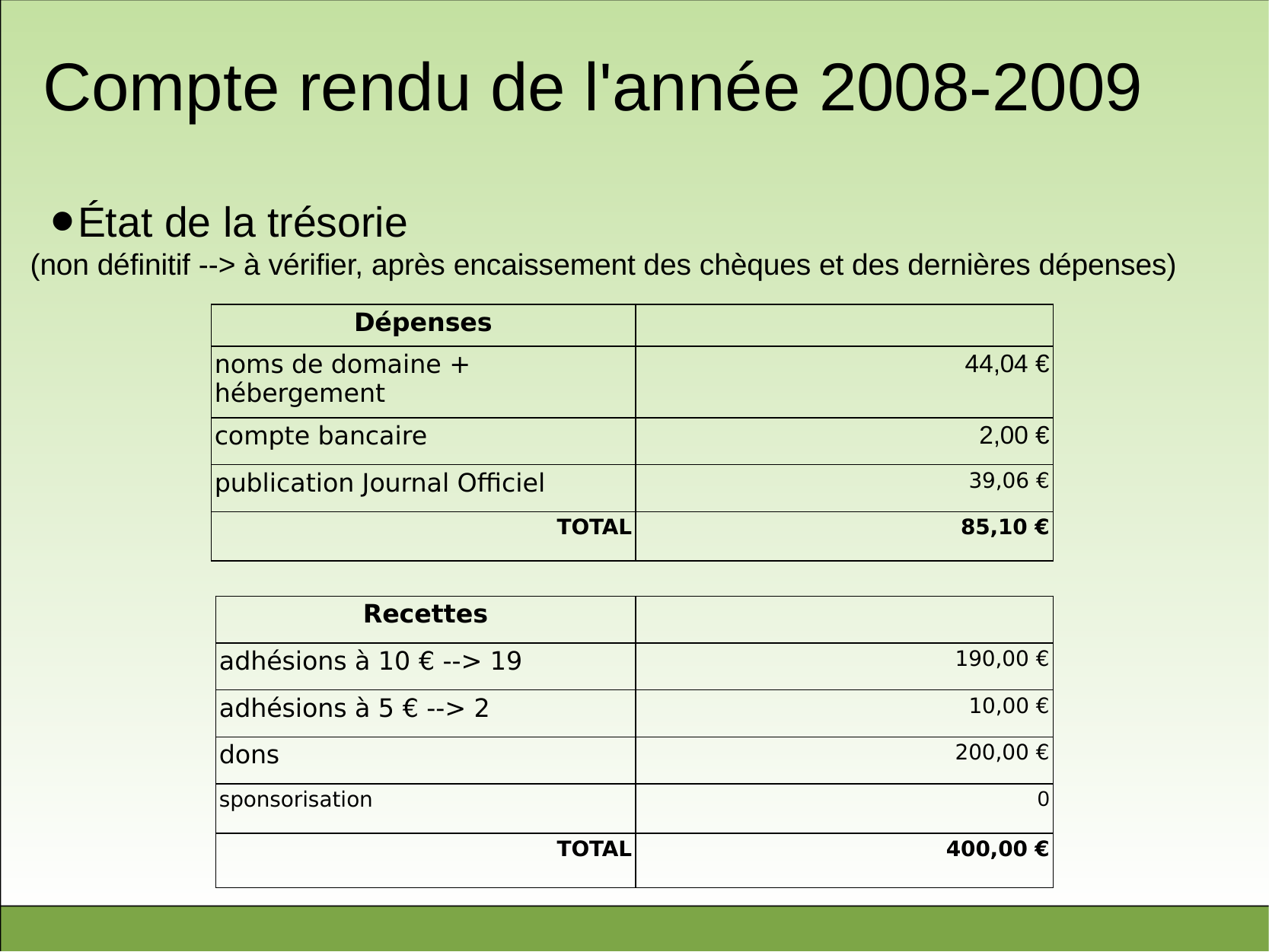

# Compte rendu de l'année 2008-2009
État de la trésorie
(non définitif --> à vérifier, après encaissement des chèques et des dernières dépenses)
| Dépenses |  |
| --- | --- |
| noms de domaine + hébergement | 44,04 € |
| compte bancaire | 2,00 € |
| publication Journal Officiel | 39,06 € |
| TOTAL | 85,10 € |
| Recettes |  |
| --- | --- |
| adhésions à 10 € --> 19 | 190,00 € |
| adhésions à 5 € --> 2 | 10,00 € |
| dons | 200,00 € |
| sponsorisation | 0 |
| TOTAL | 400,00 € |